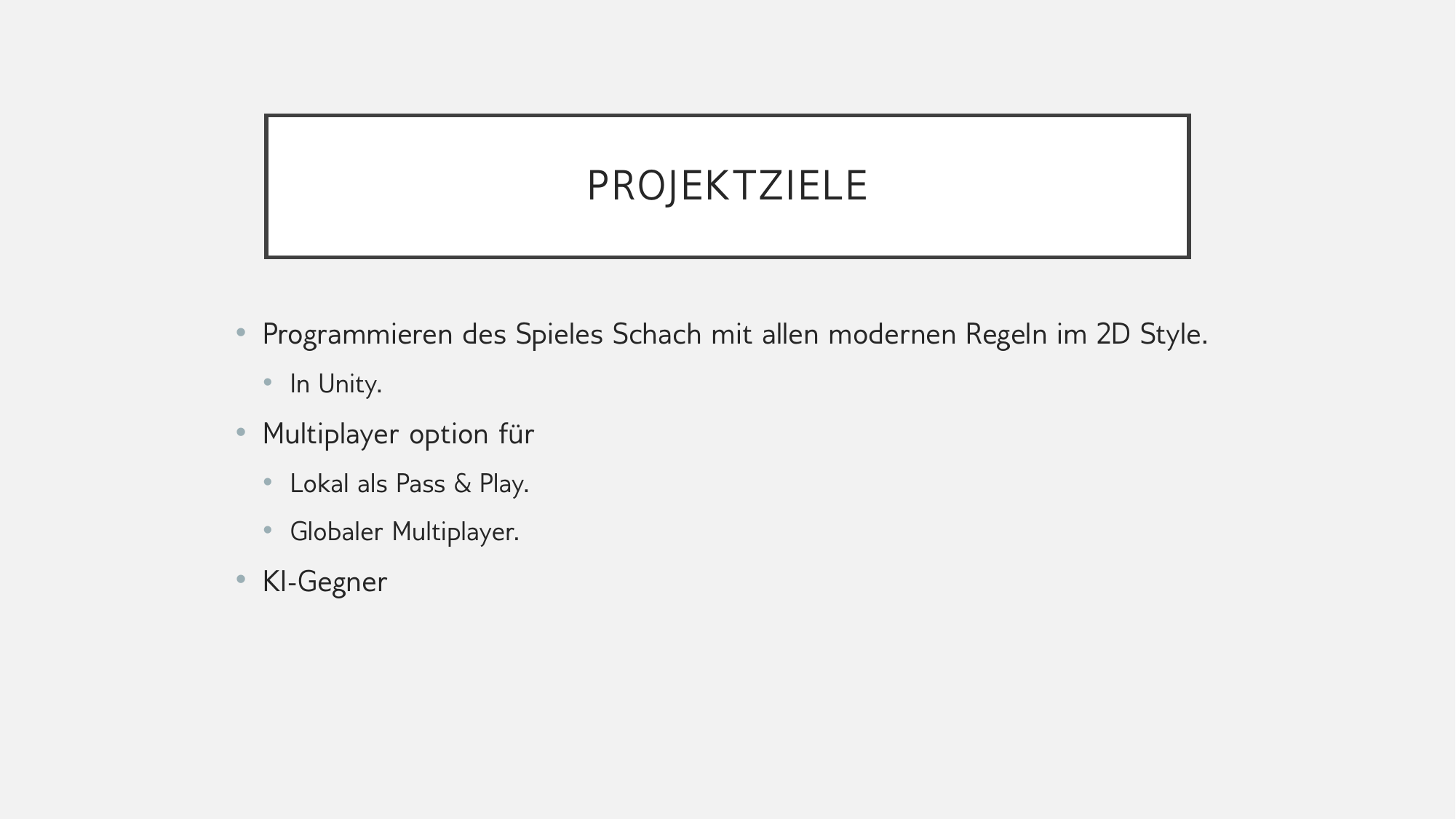

# Projektziele
Programmieren des Spieles Schach mit allen modernen Regeln im 2D Style.
In Unity.
Multiplayer option für
Lokal als Pass & Play.
Globaler Multiplayer.
KI-Gegner